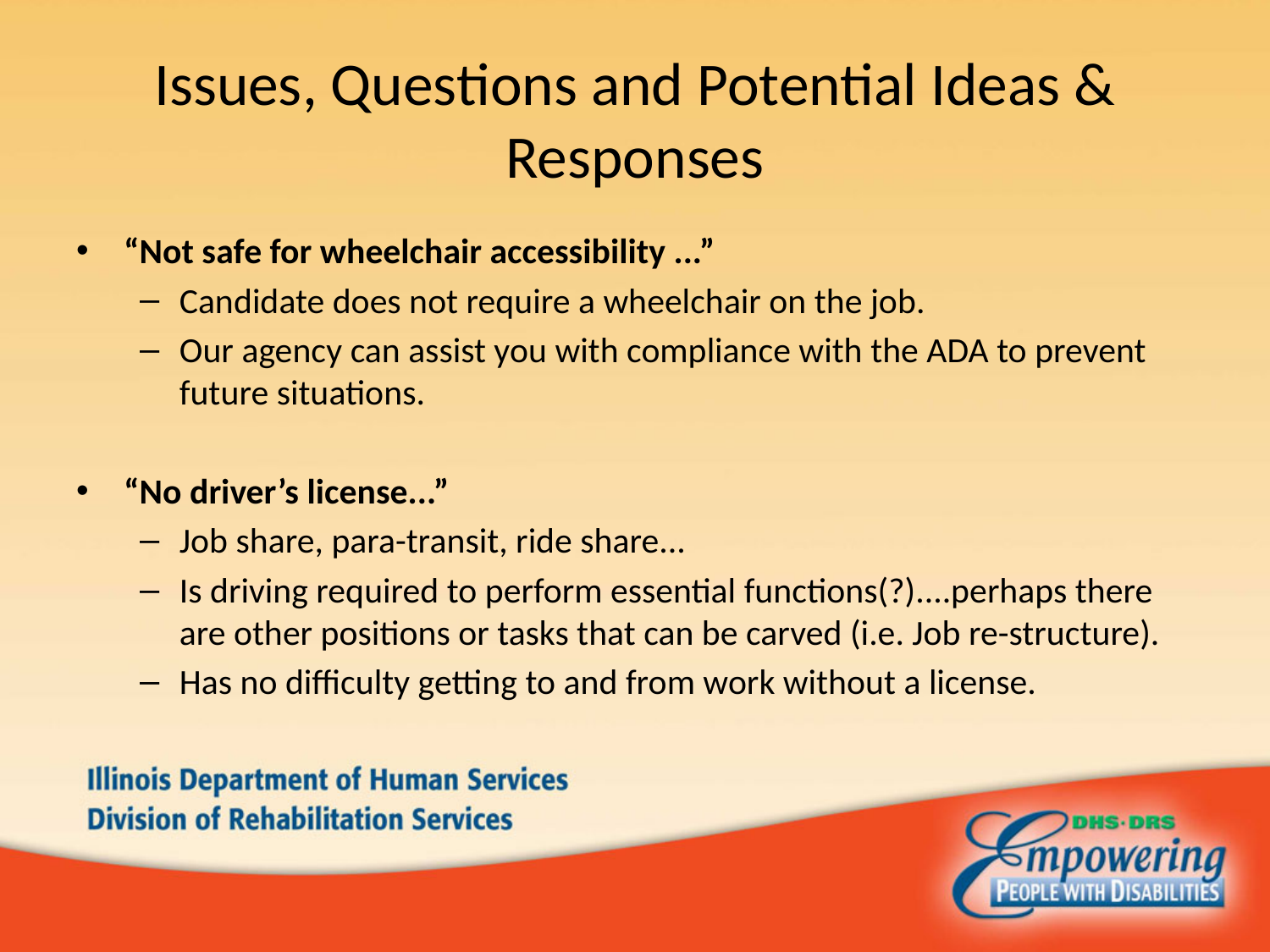

# Issues, Questions and Potential Ideas & Responses
“Not safe for wheelchair accessibility ...”
Candidate does not require a wheelchair on the job.
Our agency can assist you with compliance with the ADA to prevent future situations.

“No driver’s license...”
Job share, para-transit, ride share...
Is driving required to perform essential functions(?)....perhaps there are other positions or tasks that can be carved (i.e. Job re-structure).
Has no difficulty getting to and from work without a license.